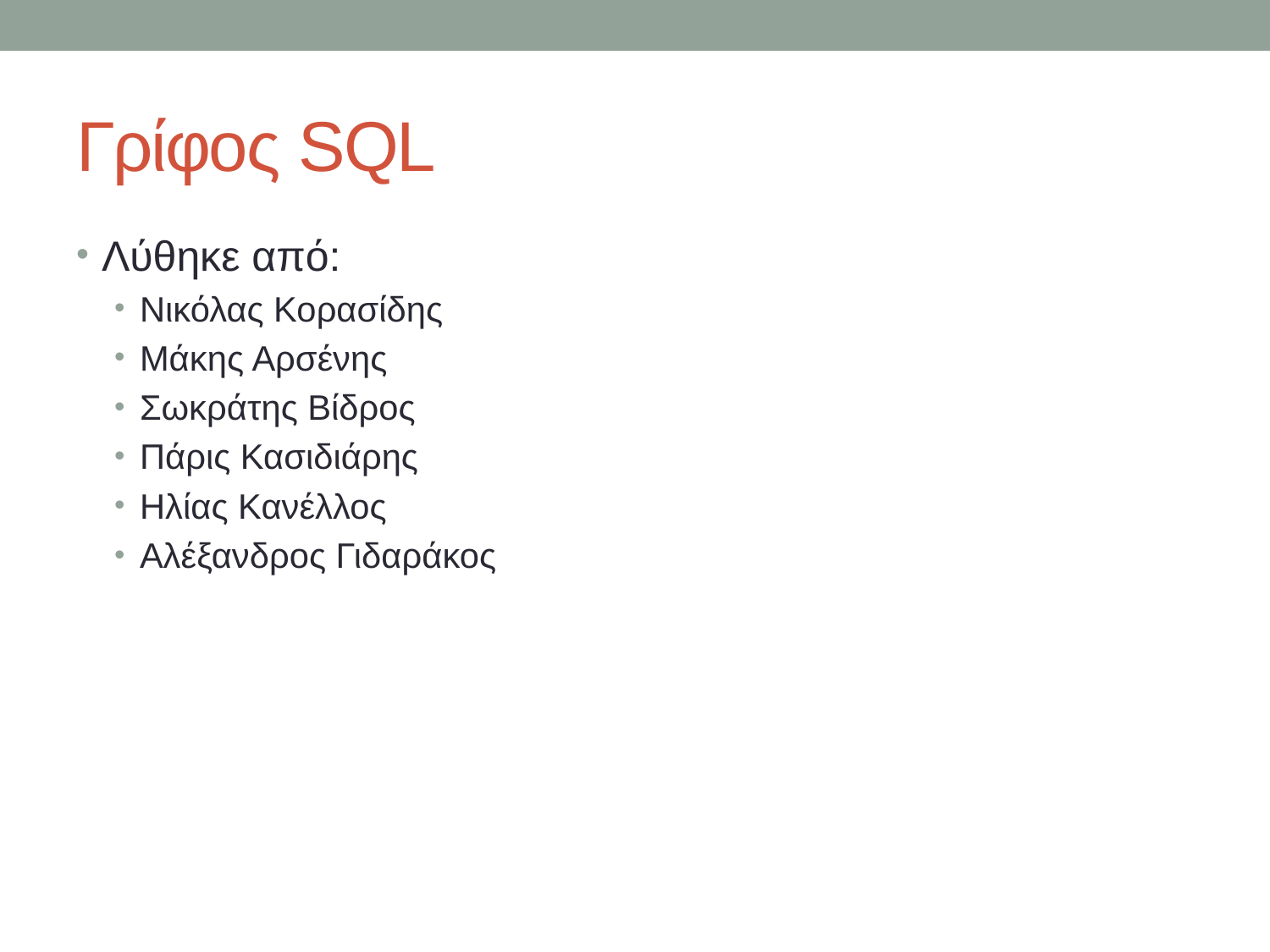

# Γρίφος SQL
Λύθηκε από:
Νικόλας Κορασίδης
Μάκης Αρσένης
Σωκράτης Βίδρος
Πάρις Κασιδιάρης
Ηλίας Κανέλλος
Αλέξανδρος Γιδαράκος